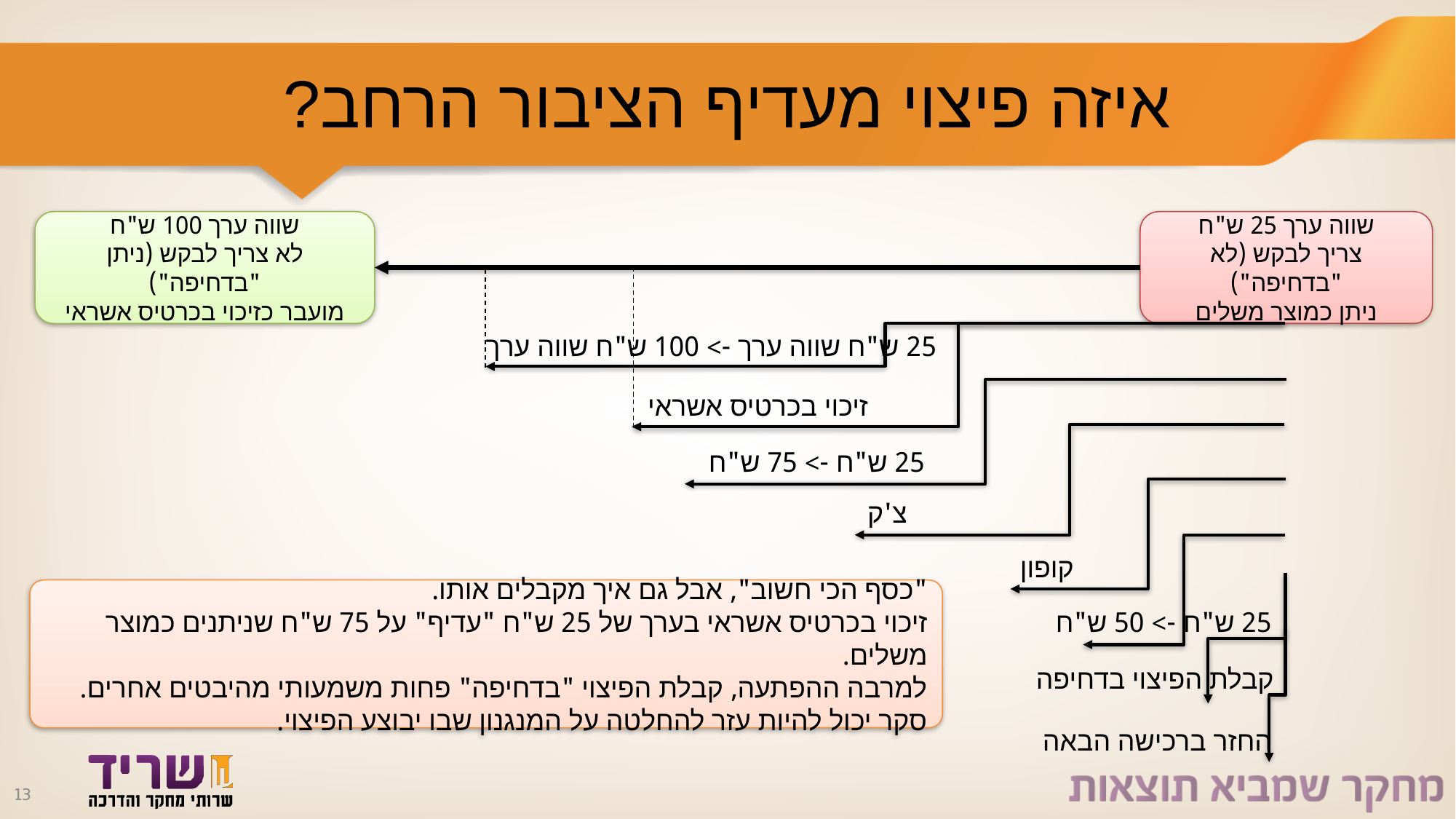

# איזה פיצוי מעדיף הציבור הרחב?
שווה ערך 100 ש"ח
לא צריך לבקש (ניתן "בדחיפה")
מועבר כזיכוי בכרטיס אשראי
שווה ערך 25 ש"ח
צריך לבקש (לא "בדחיפה")
ניתן כמוצר משלים
25 ש"ח שווה ערך -> 100 ש"ח שווה ערך
זיכוי בכרטיס אשראי
25 ש"ח -> 75 ש"ח
צ'ק
קופון
25 ש"ח -> 50 ש"ח
קבלת הפיצוי בדחיפה
"כסף הכי חשוב", אבל גם איך מקבלים אותו.
זיכוי בכרטיס אשראי בערך של 25 ש"ח "עדיף" על 75 ש"ח שניתנים כמוצר משלים.
למרבה ההפתעה, קבלת הפיצוי "בדחיפה" פחות משמעותי מהיבטים אחרים.
סקר יכול להיות עזר להחלטה על המנגנון שבו יבוצע הפיצוי.
החזר ברכישה הבאה
13